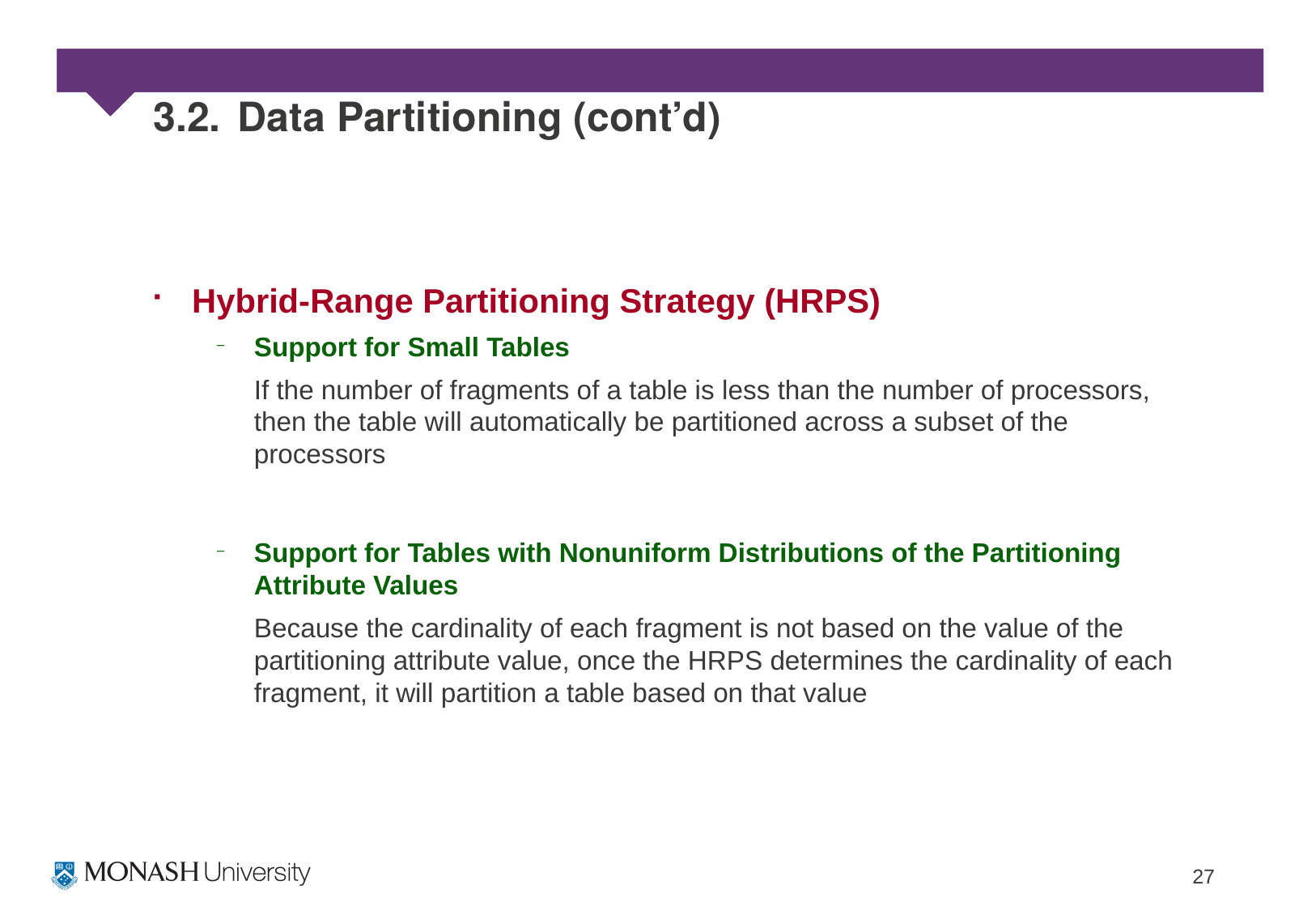

# 3.2. Data Partitioning (cont’d)
Hybrid-Range Partitioning Strategy (HRPS)
Support for Small Tables
	If the number of fragments of a table is less than the number of processors, then the table will automatically be partitioned across a subset of the processors

Support for Tables with Nonuniform Distributions of the Partitioning Attribute Values
	Because the cardinality of each fragment is not based on the value of the partitioning attribute value, once the HRPS determines the cardinality of each fragment, it will partition a table based on that value